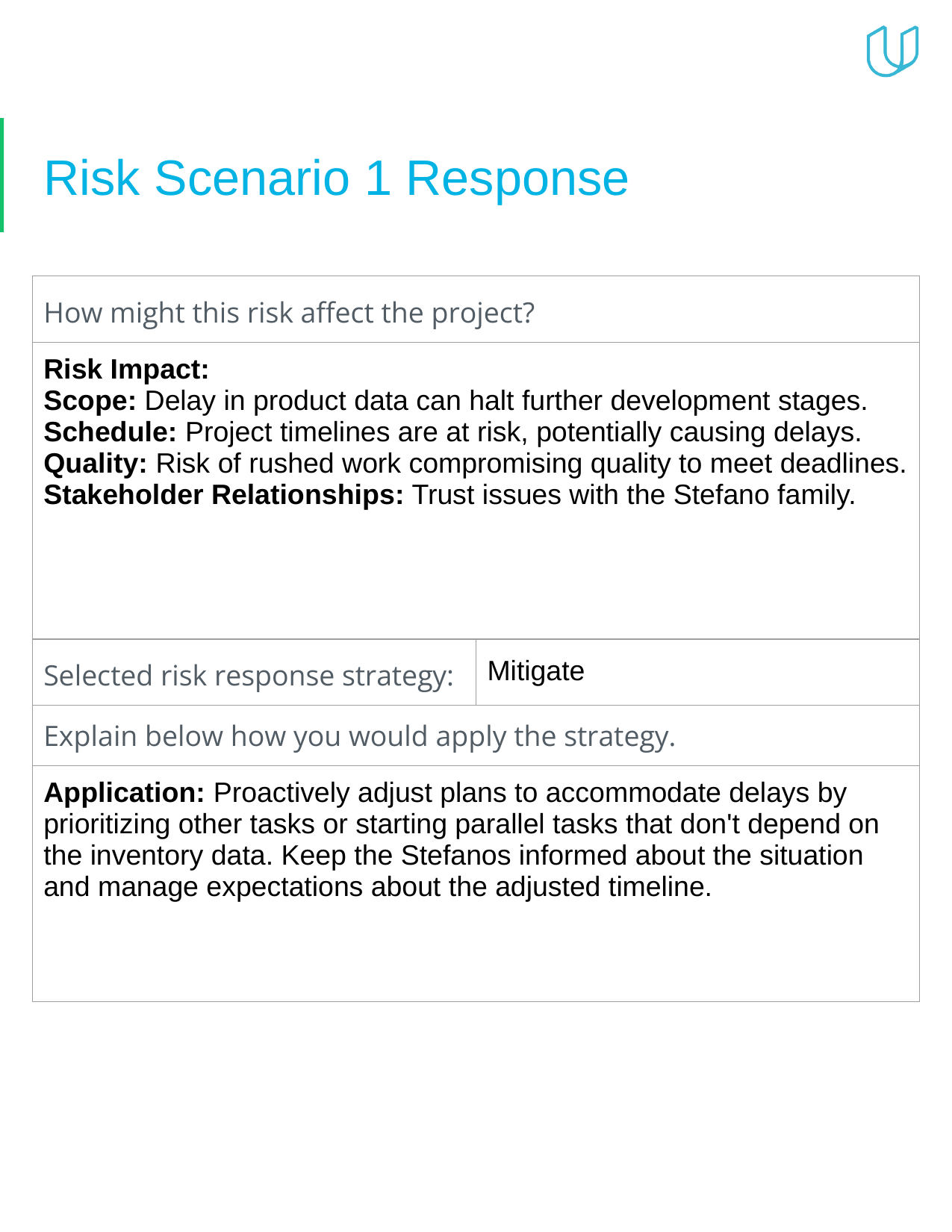

# Risk Scenario 1 Response
| How might this risk affect the project? |  |
| --- | --- |
| Risk Impact: Scope: Delay in product data can halt further development stages. Schedule: Project timelines are at risk, potentially causing delays. Quality: Risk of rushed work compromising quality to meet deadlines. Stakeholder Relationships: Trust issues with the Stefano family. |  |
| Selected risk response strategy: | Mitigate |
| Explain below how you would apply the strategy. |  |
| Application: Proactively adjust plans to accommodate delays by prioritizing other tasks or starting parallel tasks that don't depend on the inventory data. Keep the Stefanos informed about the situation and manage expectations about the adjusted timeline. |  |